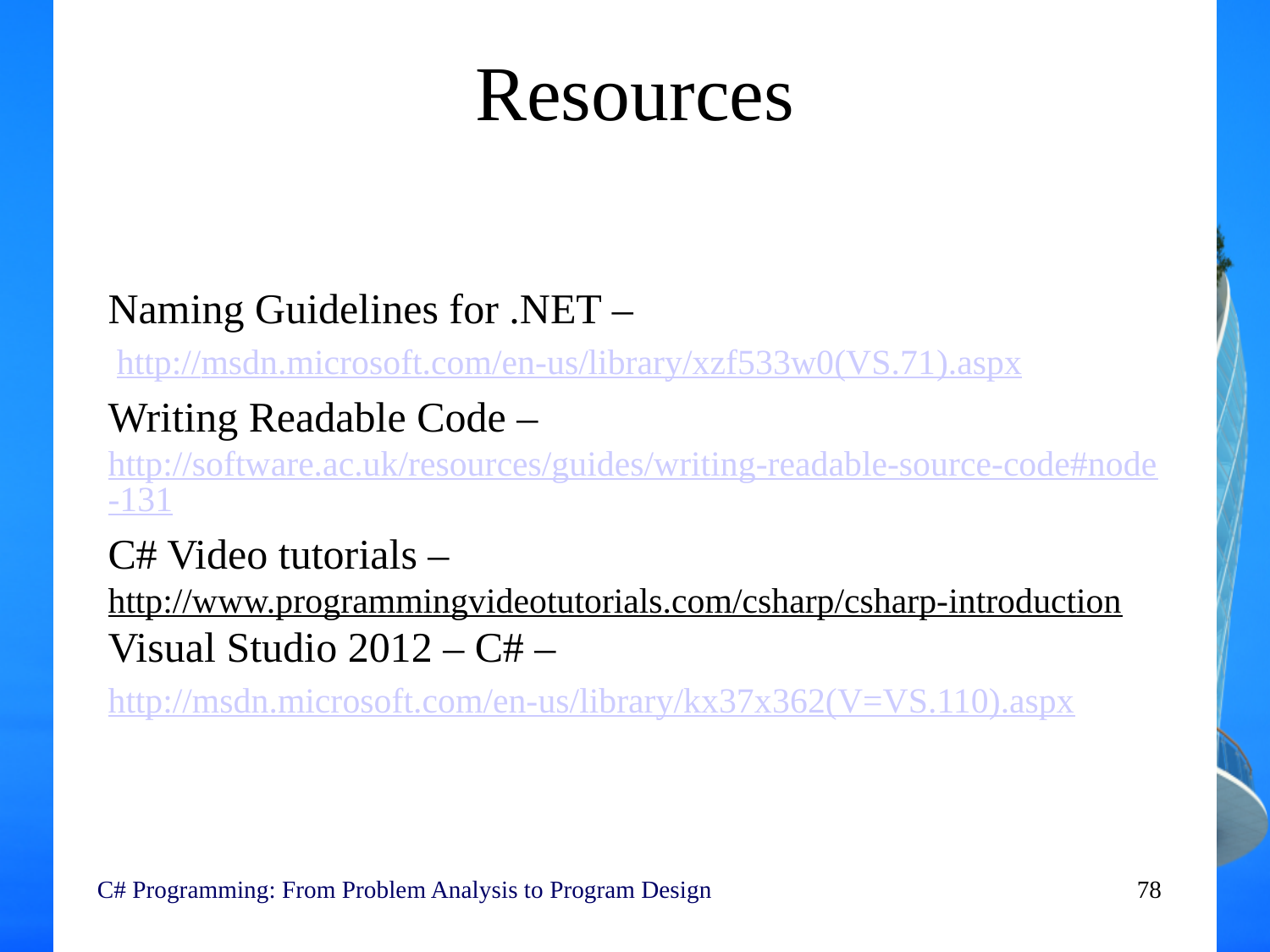

# Resources
Naming Guidelines for .NET –
 http://msdn.microsoft.com/en-us/library/xzf533w0(VS.71).aspx
Writing Readable Code – http://software.ac.uk/resources/guides/writing-readable-source-code#node-131
C# Video tutorials – http://www.programmingvideotutorials.com/csharp/csharp-introduction Visual Studio 2012 – C# –
http://msdn.microsoft.com/en-us/library/kx37x362(V=VS.110).aspx
C# Programming: From Problem Analysis to Program Design

78